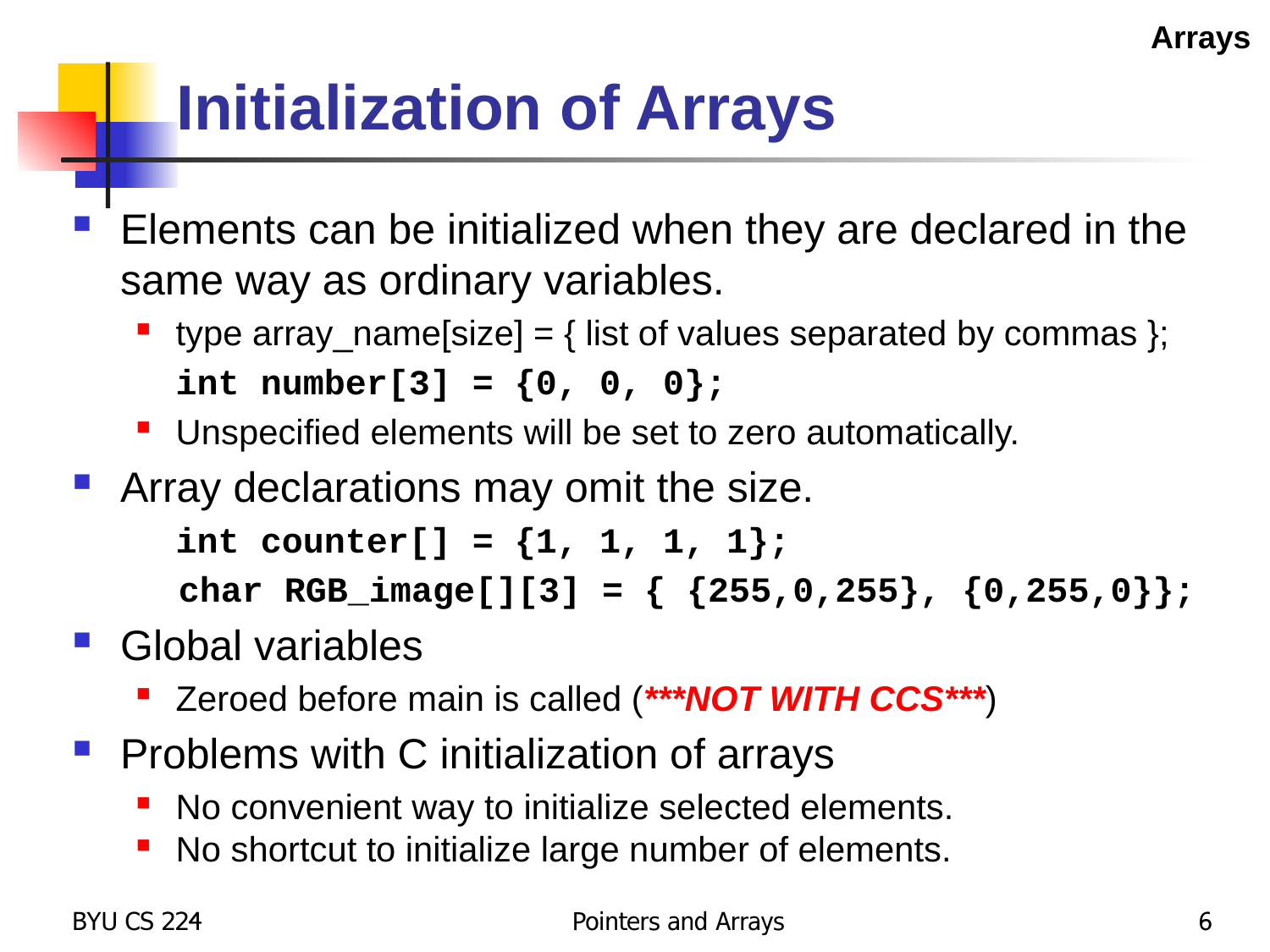

Arrays
# Initialization of Arrays
Elements can be initialized when they are declared in the same way as ordinary variables.
type array_name[size] = { list of values separated by commas };
	int number[3] = {0, 0, 0};
Unspecified elements will be set to zero automatically.
Array declarations may omit the size.
	int counter[] = {1, 1, 1, 1};
  char RGB_image[][3] = { {255,0,255}, {0,255,0}};
Global variables
Zeroed before main is called (***NOT WITH CCS***)
Problems with C initialization of arrays
No convenient way to initialize selected elements.
No shortcut to initialize large number of elements.
BYU CS 224
Pointers and Arrays
6